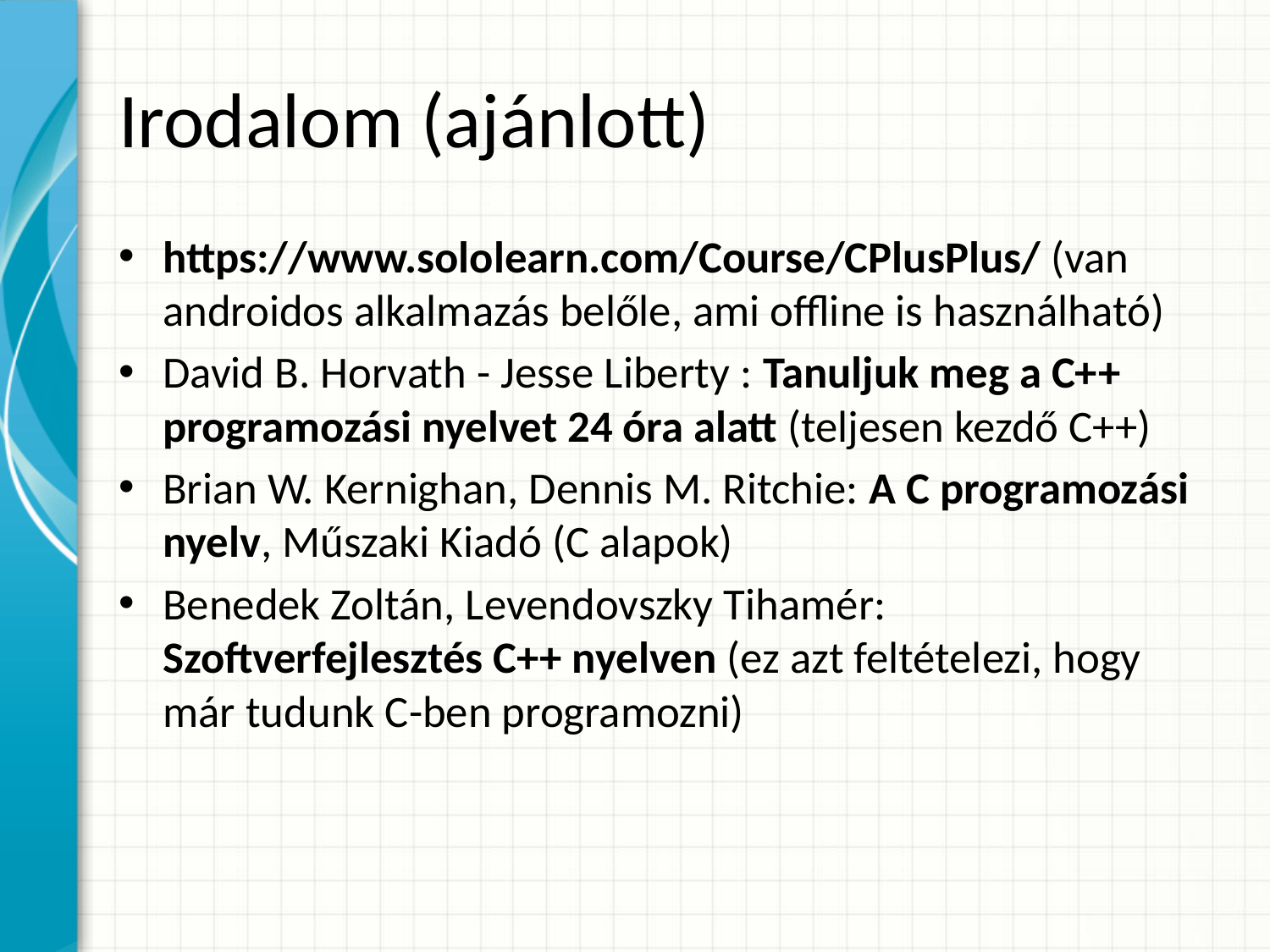

# Irodalom (ajánlott)
https://www.sololearn.com/Course/CPlusPlus/ (van androidos alkalmazás belőle, ami offline is használható)
David B. Horvath - Jesse Liberty : Tanuljuk meg a C++ programozási nyelvet 24 óra alatt (teljesen kezdő C++)
Brian W. Kernighan, Dennis M. Ritchie: A C programozási nyelv, Műszaki Kiadó (C alapok)
Benedek Zoltán, Levendovszky Tihamér: Szoftverfejlesztés C++ nyelven (ez azt feltételezi, hogy már tudunk C-ben programozni)